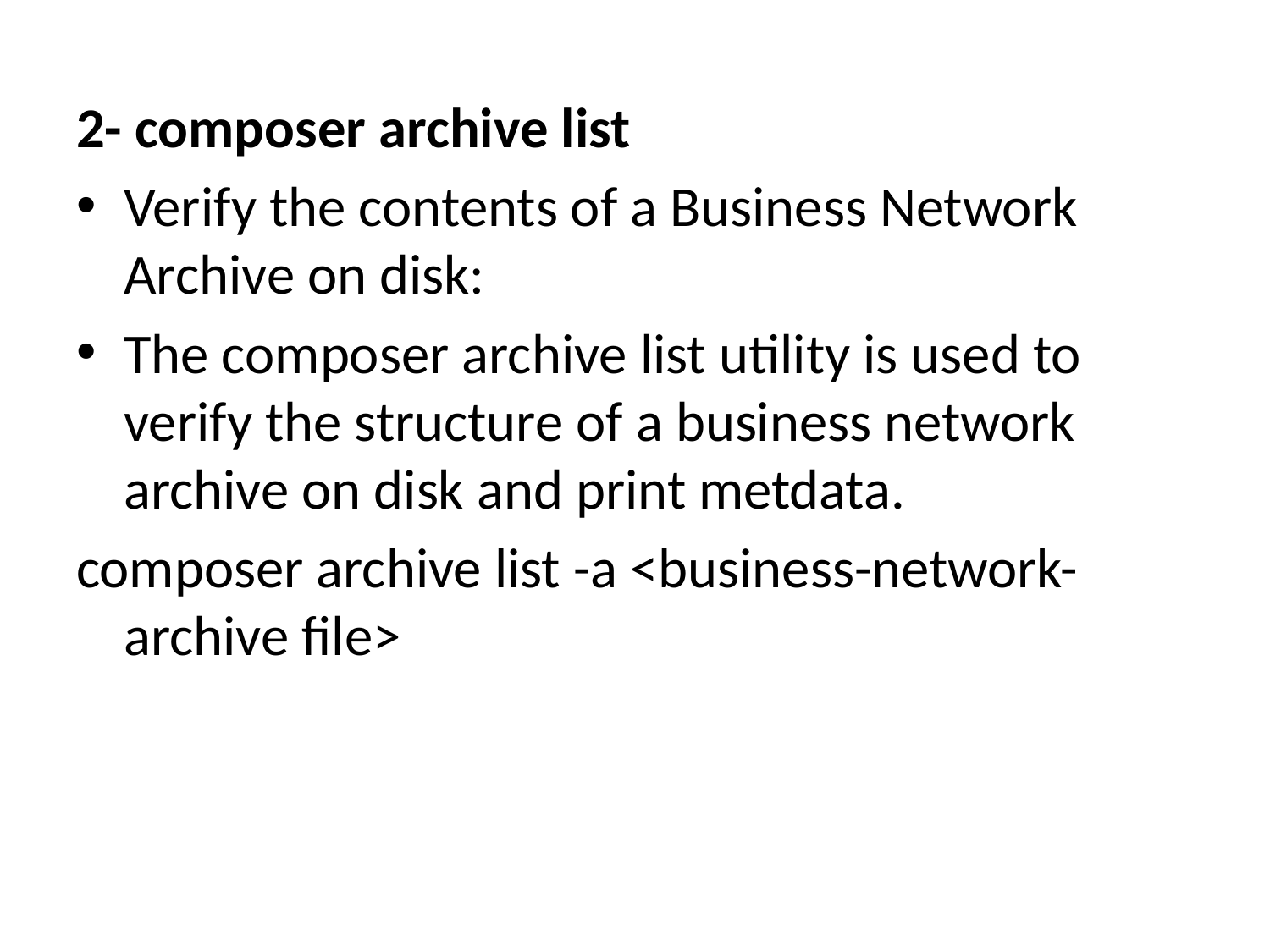

2- composer archive list
Verify the contents of a Business Network Archive on disk:
The composer archive list utility is used to verify the structure of a business network archive on disk and print metdata.
composer archive list -a <business-network-archive file>